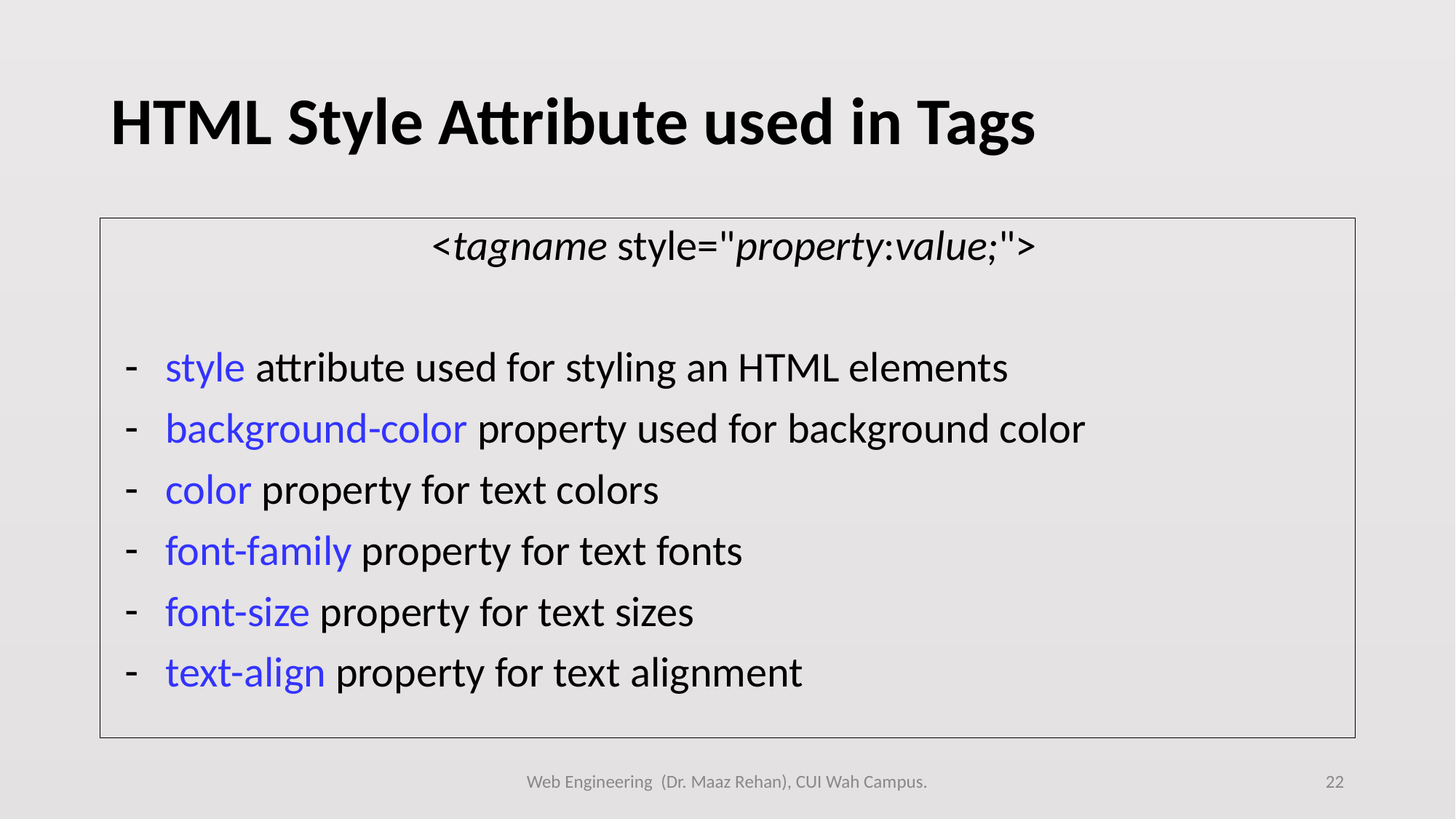

# HTML Style Attribute used in Tags
<tagname style="property:value;">

style attribute used for styling an HTML elements
background-color property used for background color
color property for text colors
font-family property for text fonts
font-size property for text sizes
text-align property for text alignment
Web Engineering  (Dr. Maaz Rehan), CUI Wah Campus.
22